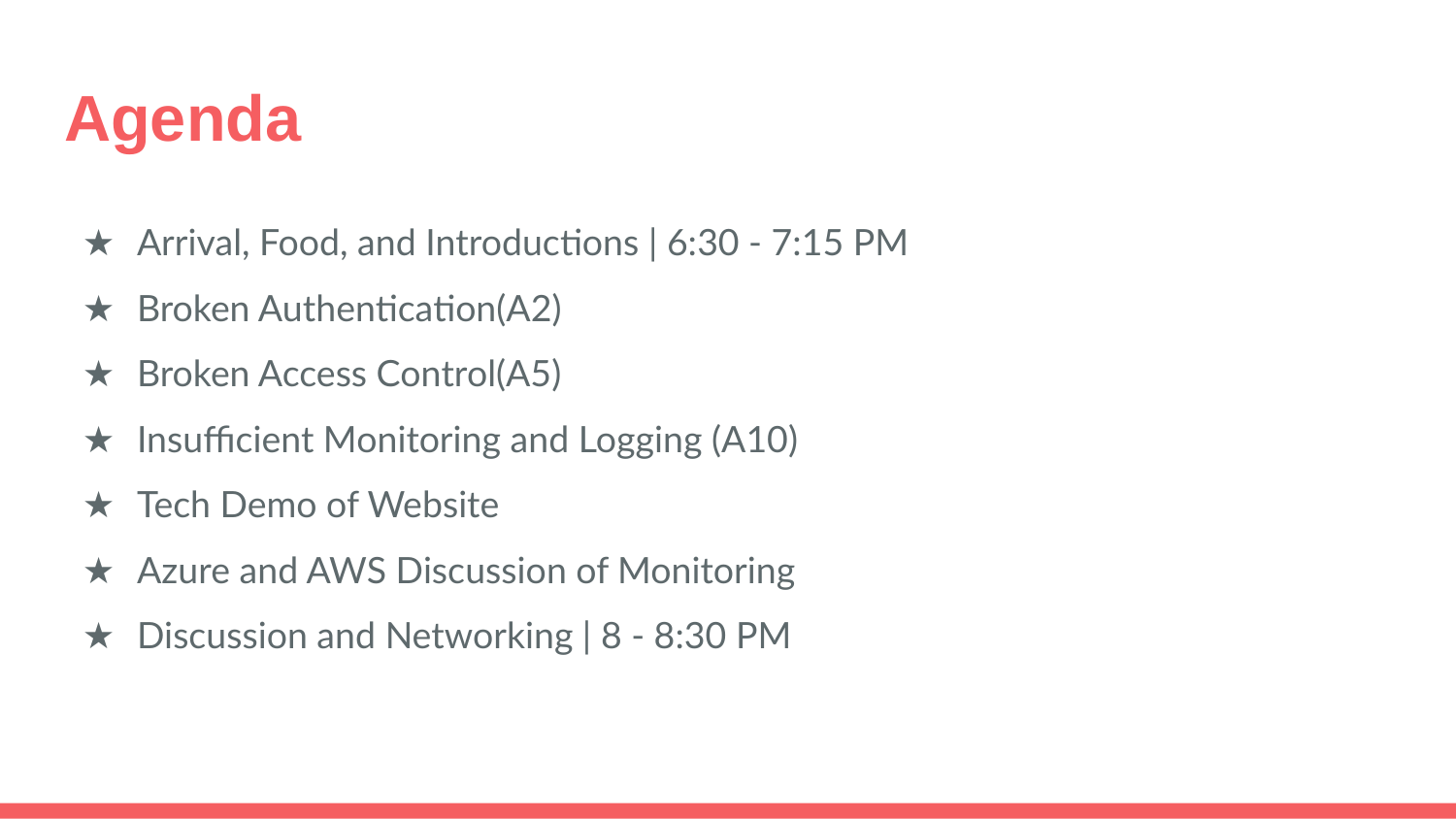

# Agenda
Arrival, Food, and Introductions | 6:30 - 7:15 PM
Broken Authentication(A2)
Broken Access Control(A5)
Insufficient Monitoring and Logging (A10)
Tech Demo of Website
Azure and AWS Discussion of Monitoring
Discussion and Networking | 8 - 8:30 PM